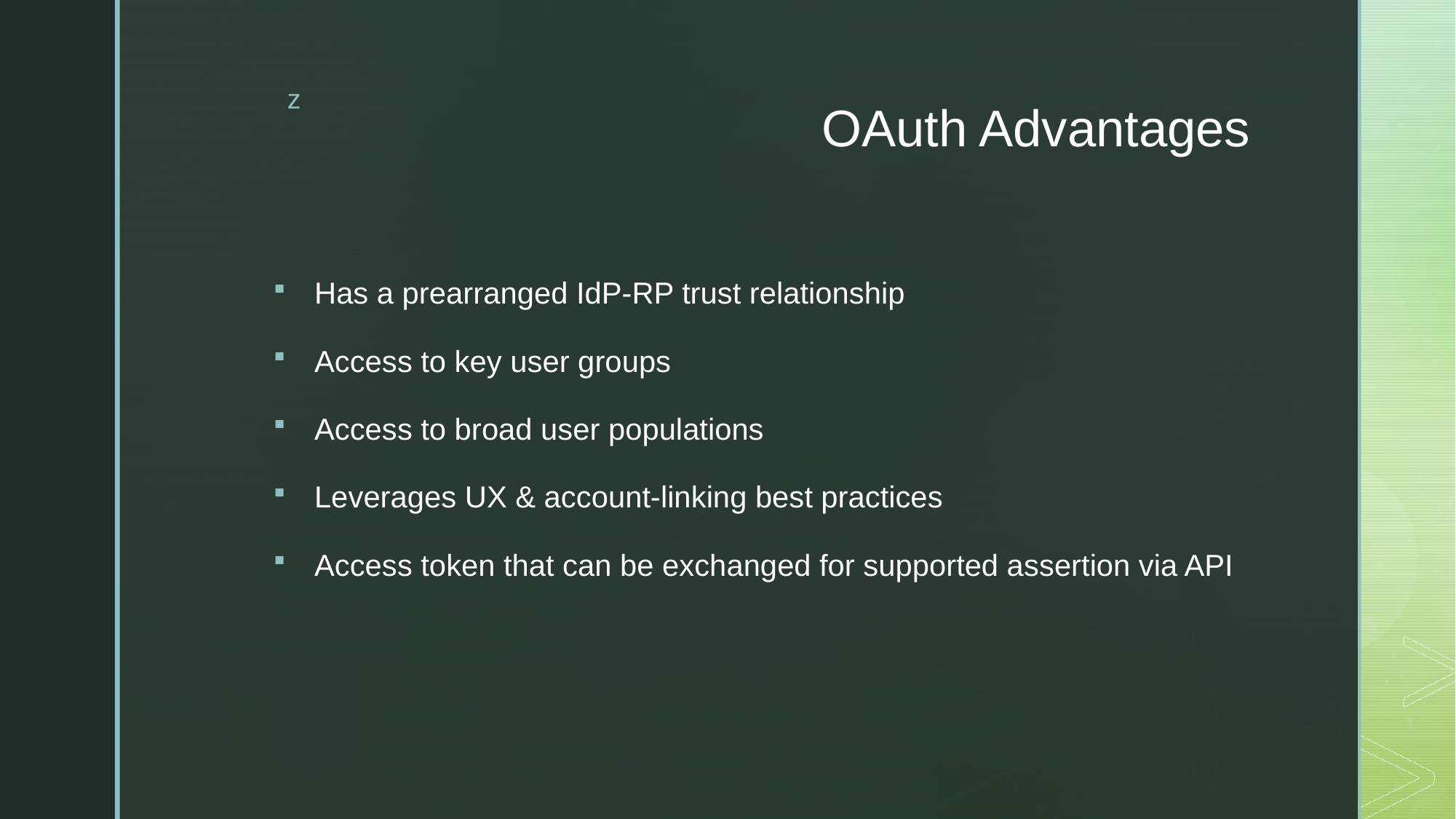

# OAuth Advantages
Has a prearranged IdP-RP trust relationship
Access to key user groups
Access to broad user populations
Leverages UX & account-linking best practices
Access token that can be exchanged for supported assertion via API